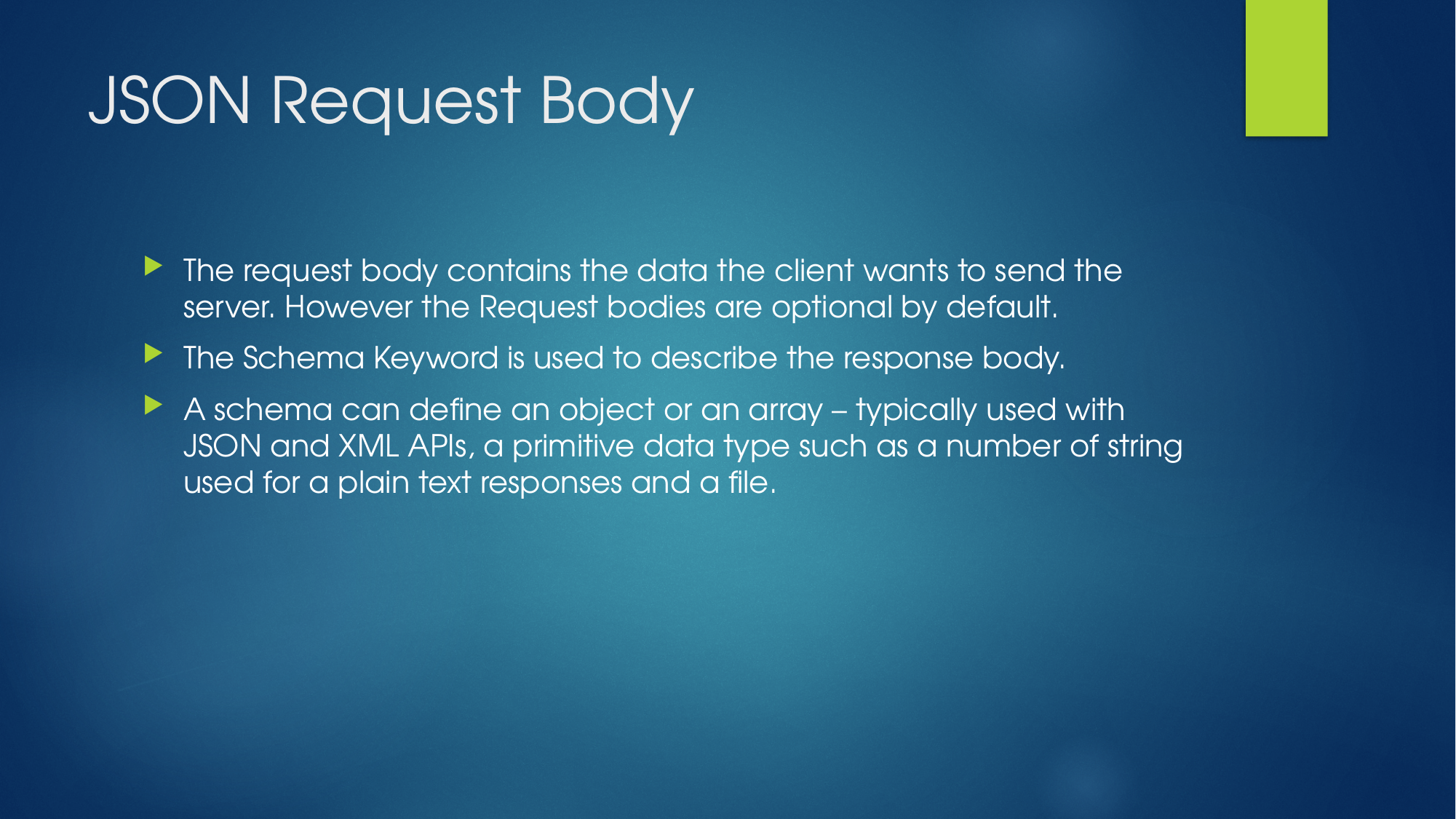

# JSON Request Body
The request body contains the data the client wants to send the server. However the Request bodies are optional by default.
The Schema Keyword is used to describe the response body.
A schema can define an object or an array – typically used with JSON and XML APIs, a primitive data type such as a number of string used for a plain text responses and a file.